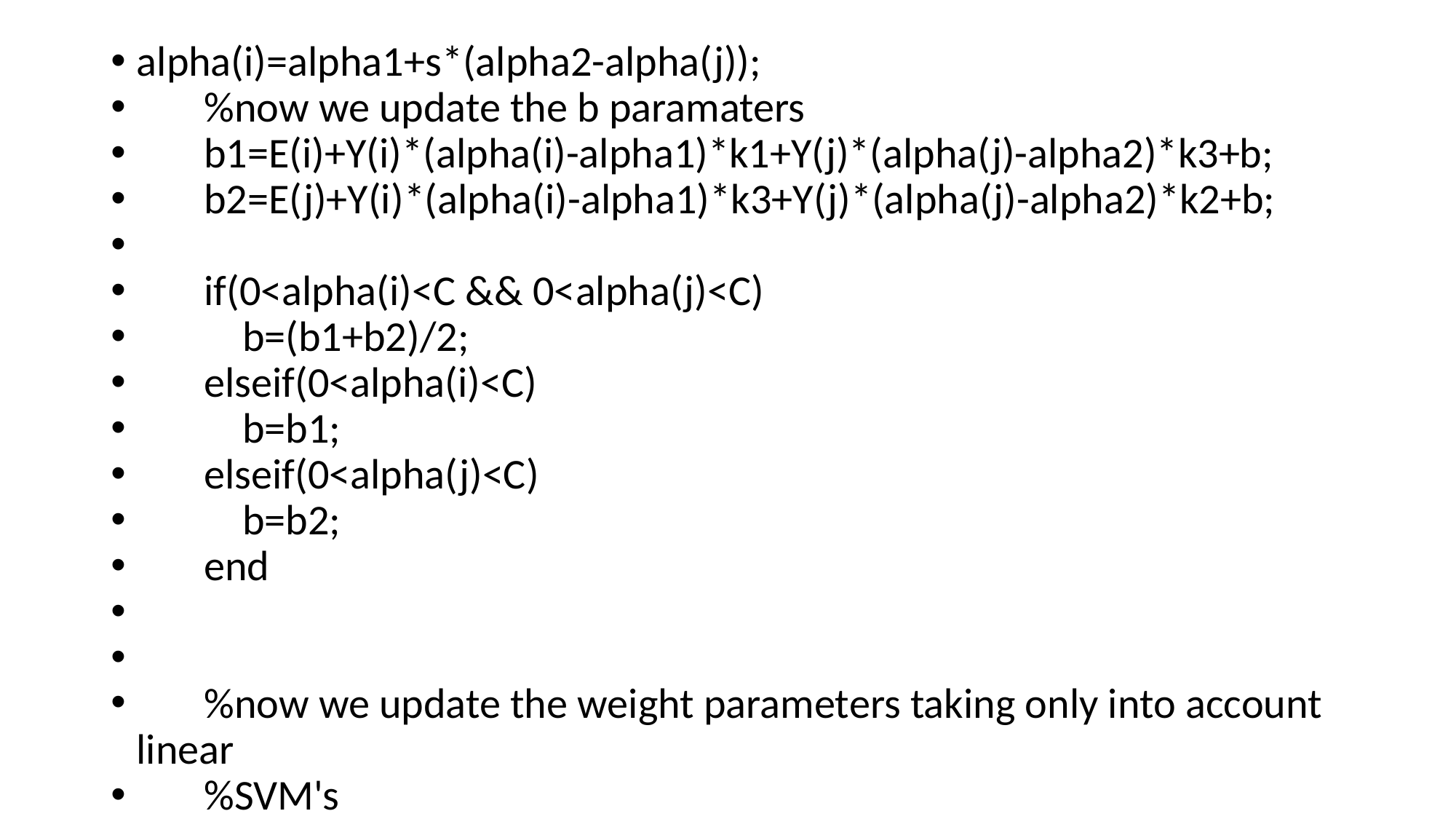

alpha(i)=alpha1+s*(alpha2-alpha(j));
       %now we update the b paramaters
       b1=E(i)+Y(i)*(alpha(i)-alpha1)*k1+Y(j)*(alpha(j)-alpha2)*k3+b;
       b2=E(j)+Y(i)*(alpha(i)-alpha1)*k3+Y(j)*(alpha(j)-alpha2)*k2+b;

       if(0<alpha(i)<C && 0<alpha(j)<C)
           b=(b1+b2)/2;
       elseif(0<alpha(i)<C)
           b=b1;
       elseif(0<alpha(j)<C)
           b=b2;
       end

       %now we update the weight parameters taking only into account linear
       %SVM's
       W=W+Y(i)*(alpha(i)-alpha1)*X(i)+Y(j)*(alpha(j)-alpha2)*X(j)

       number_of_changed_alphas=number_of_changed_alphas+1;
    end
end